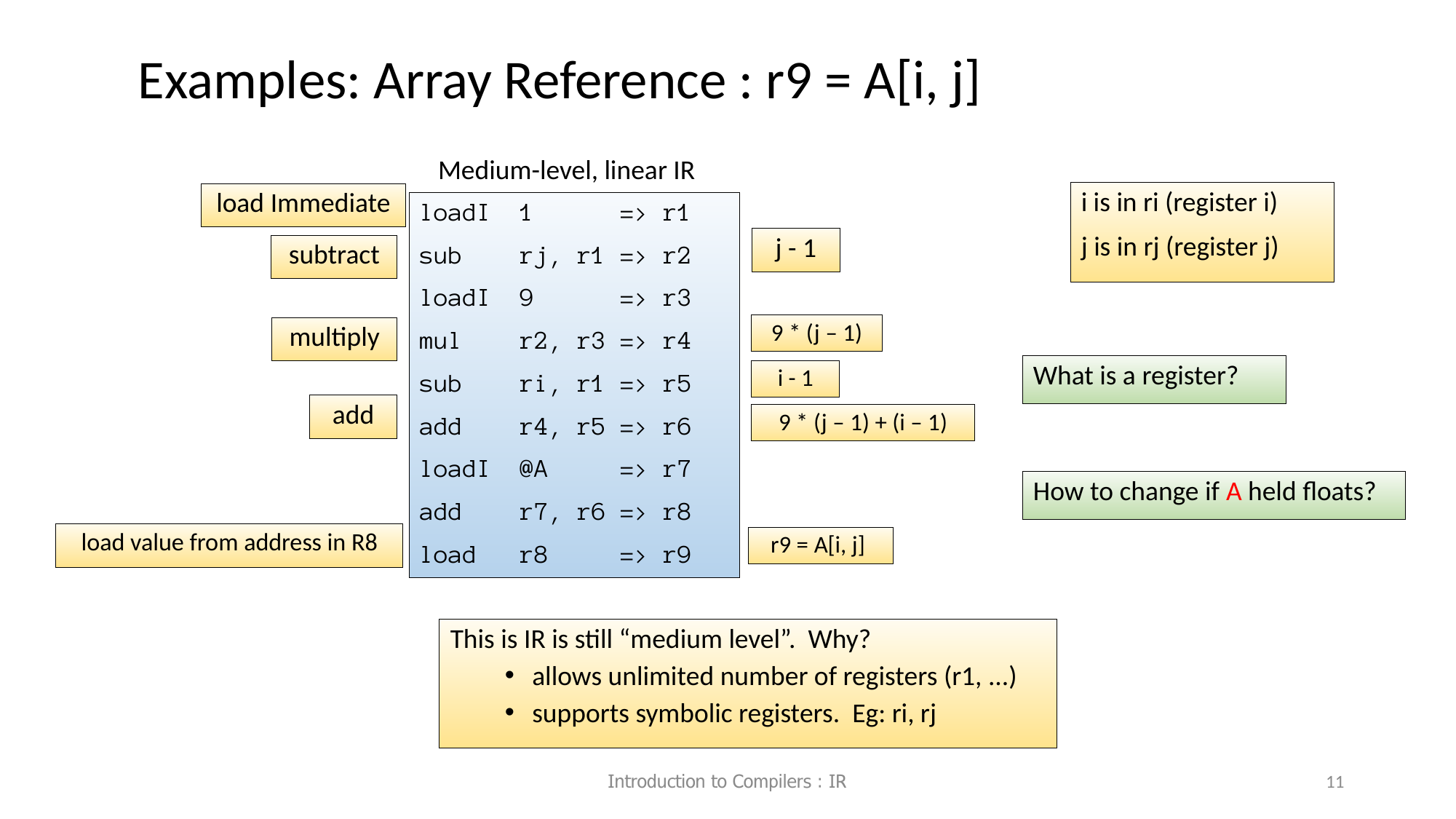

Examples: Array Reference : r9 = A[i, j]
Medium-level, linear IR
i is in ri (register i)
j is in rj (register j)
load Immediate
loadI  1      => r1
sub    rj, r1 => r2
loadI  9      => r3
mul    r2, r3 => r4
sub    ri, r1 => r5
add    r4, r5 => r6
loadI  @A     => r7
add    r7, r6 => r8
load   r8     => r9
j - 1
subtract
9 * (j – 1)
multiply
What is a register?
i - 1
add
9 * (j – 1) + (i – 1)
How to change if A held floats?
load value from address in R8
r9 = A[i, j]
This is IR is still “medium level”.  Why?
allows unlimited number of registers (r1, ...)
supports symbolic registers.  Eg: ri, rj
Introduction to Compilers : IR
11